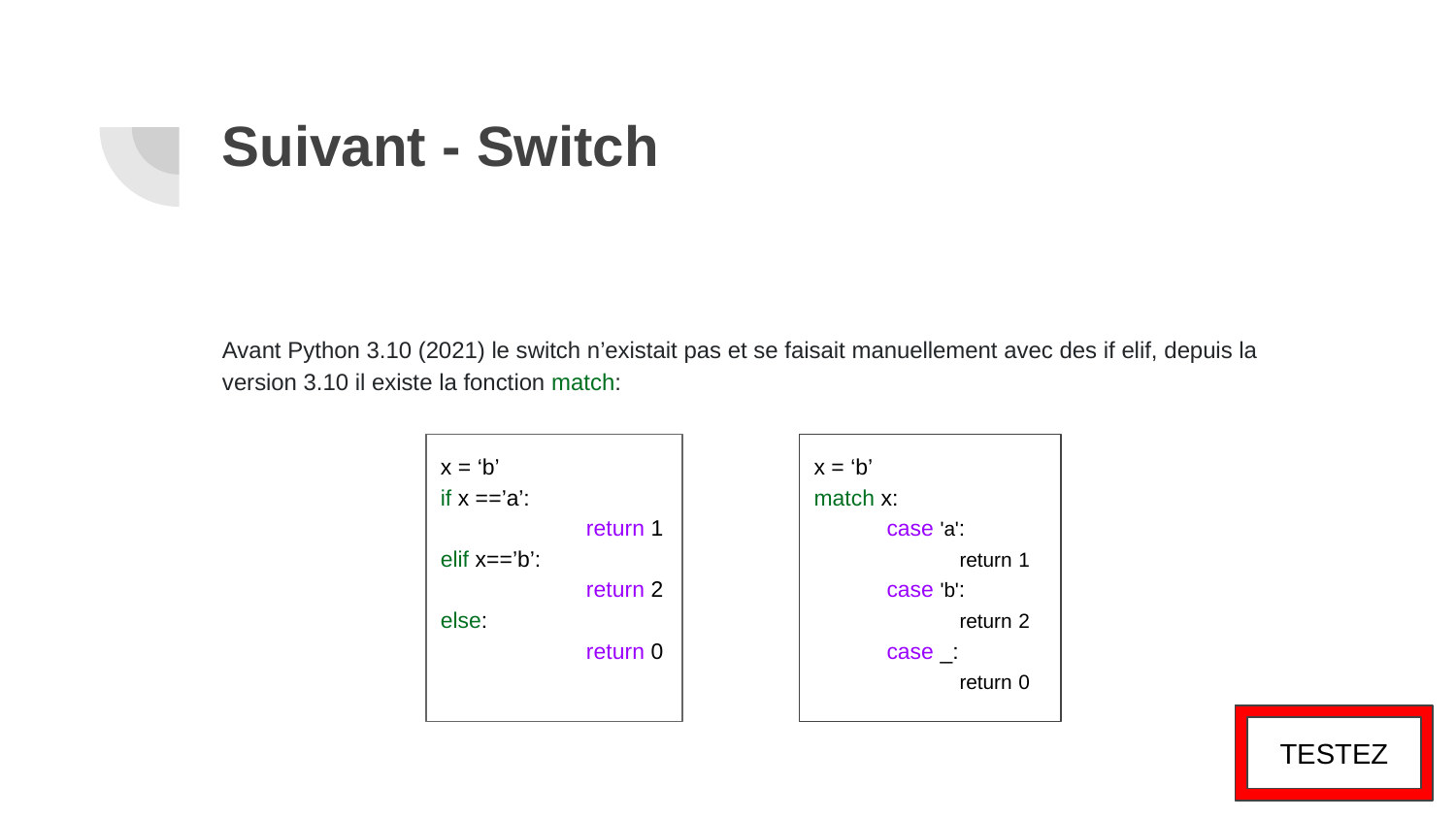

# Suivant - Switch
Avant Python 3.10 (2021) le switch n’existait pas et se faisait manuellement avec des if elif, depuis la version 3.10 il existe la fonction match:

x = ‘b’
if x ==’a’:
	return 1
elif x==’b’:
	return 2
else:
	return 0
x = ‘b’
match x:
case 'a':
return 1
case 'b':
return 2
case _:
return 0

TESTEZ